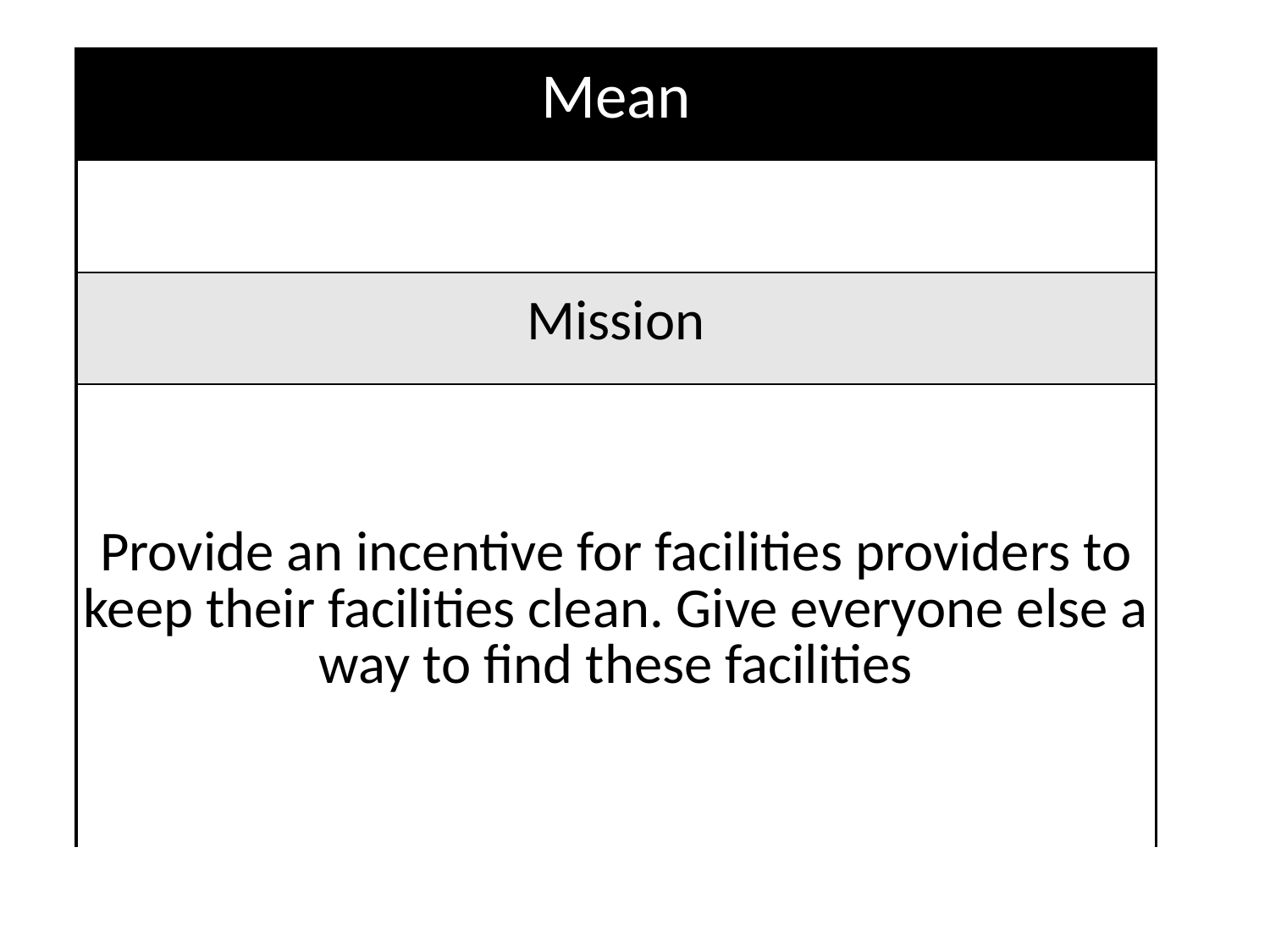

| Mean |
| --- |
|  |
| Mission |
| Provide an incentive for facilities providers to keep their facilities clean. Give everyone else a way to find these facilities |